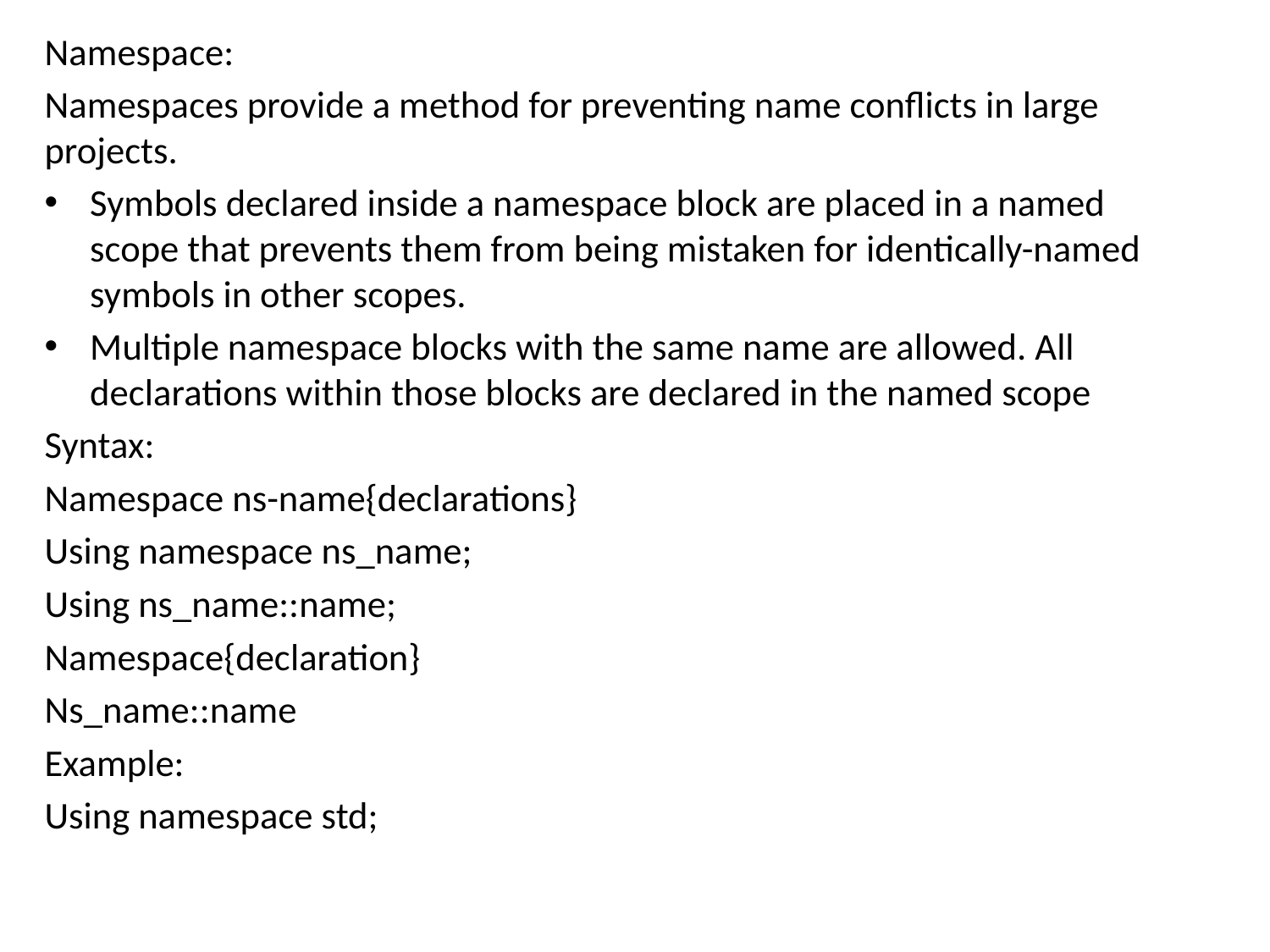

Namespace:
Namespaces provide a method for preventing name conflicts in large projects.
Symbols declared inside a namespace block are placed in a named scope that prevents them from being mistaken for identically-named symbols in other scopes.
Multiple namespace blocks with the same name are allowed. All declarations within those blocks are declared in the named scope
Syntax:
Namespace ns-name{declarations}
Using namespace ns_name;
Using ns_name::name;
Namespace{declaration}
Ns_name::name
Example:
Using namespace std;